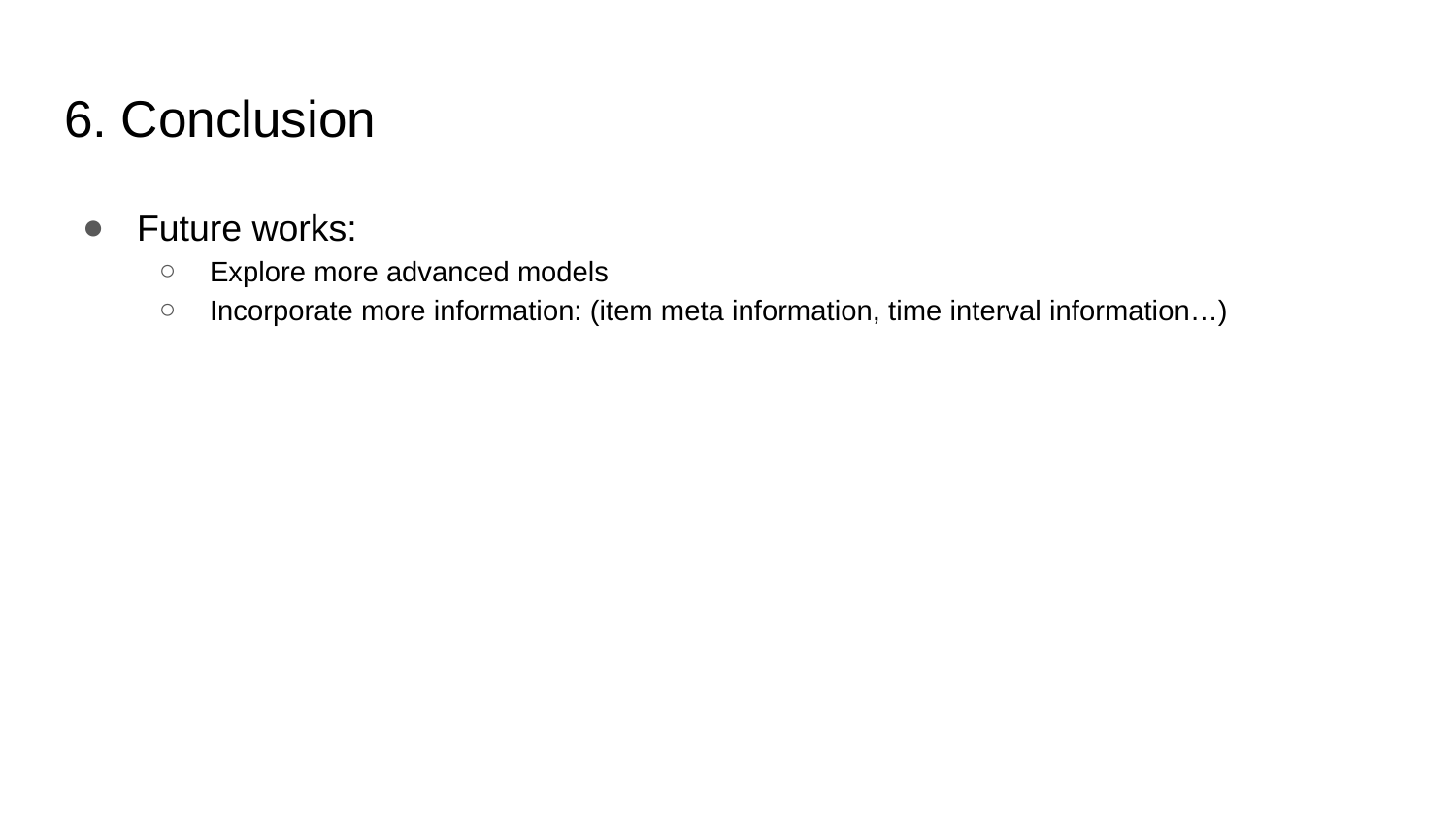

# 6. Conclusion
Future works:
Explore more advanced models
Incorporate more information: (item meta information, time interval information…)